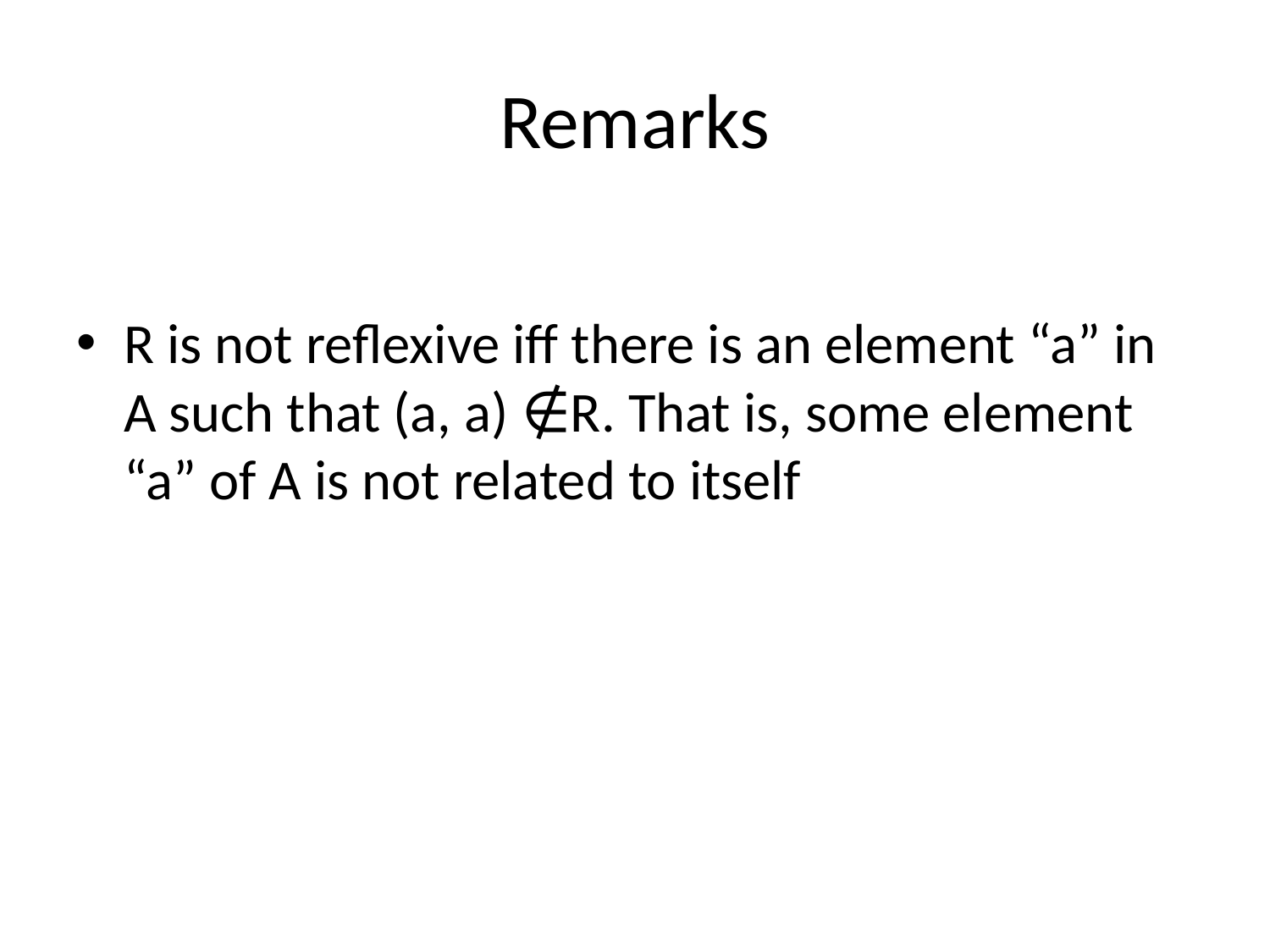

# Remarks

R is not reflexive iff there is an element “a” in A such that (a, a) ∉R. That is, some element “a” of A is not related to itself